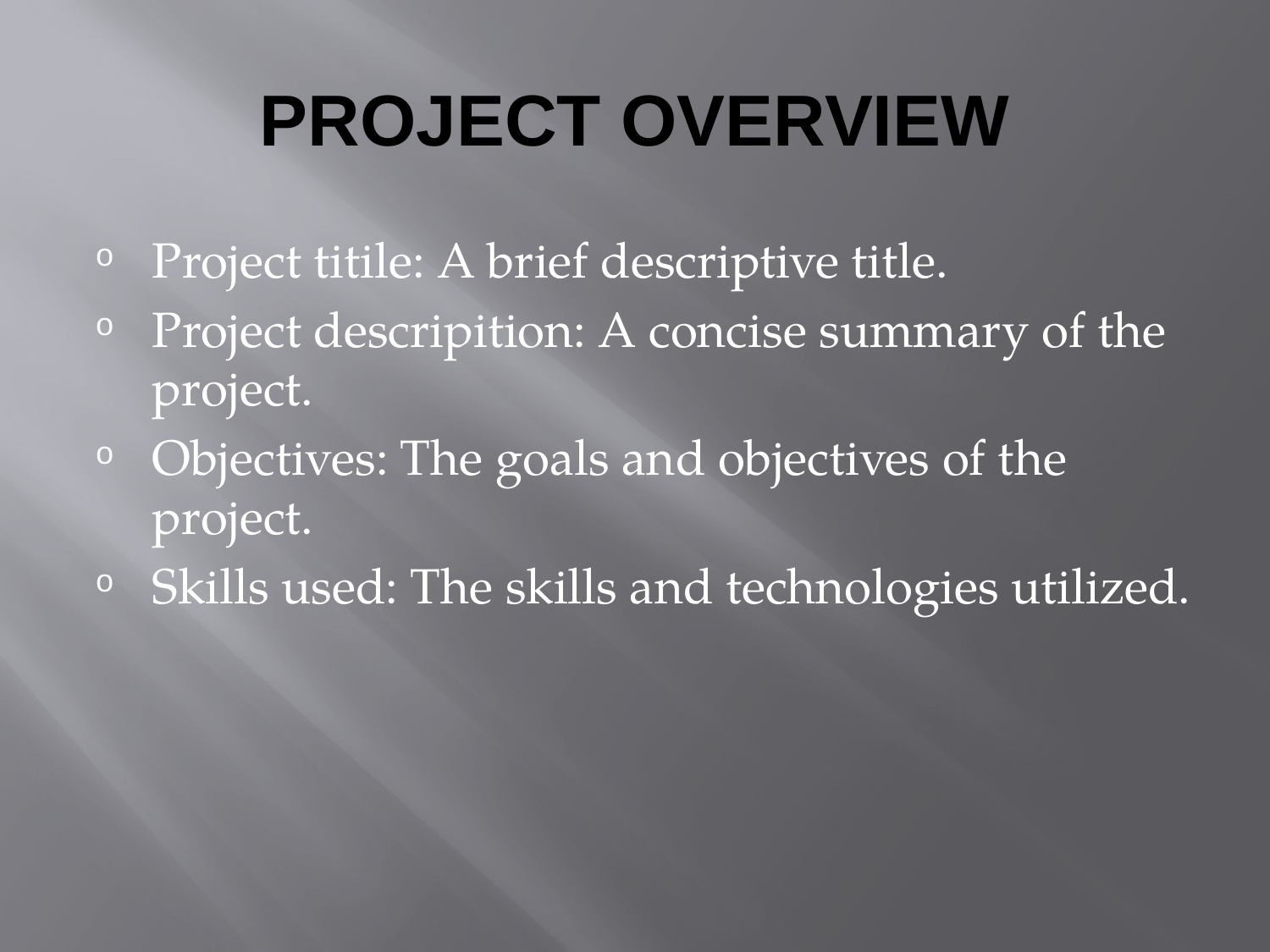

# PROJECT OVERVIEW
Project titile: A brief descriptive title.
Project descripition: A concise summary of the project.
Objectives: The goals and objectives of the project.
Skills used: The skills and technologies utilized.